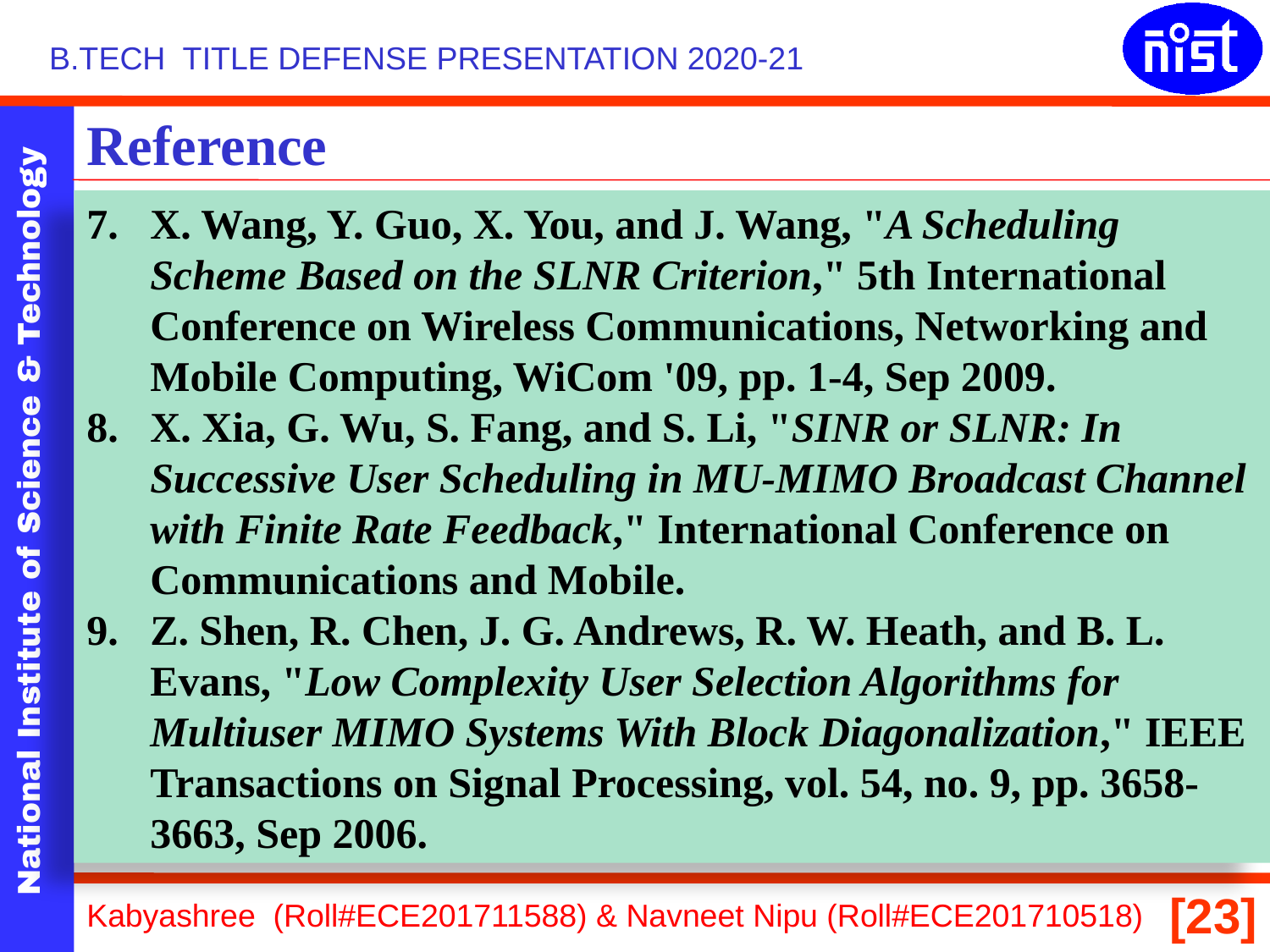

Reference
X. Wang, Y. Guo, X. You, and J. Wang, "A Scheduling Scheme Based on the SLNR Criterion," 5th International Conference on Wireless Communications, Networking and Mobile Computing, WiCom '09, pp. 1-4, Sep 2009.
X. Xia, G. Wu, S. Fang, and S. Li, "SINR or SLNR: In Successive User Scheduling in MU-MIMO Broadcast Channel with Finite Rate Feedback," International Conference on Communications and Mobile.
Z. Shen, R. Chen, J. G. Andrews, R. W. Heath, and B. L. Evans, "Low Complexity User Selection Algorithms for Multiuser MIMO Systems With Block Diagonalization," IEEE Transactions on Signal Processing, vol. 54, no. 9, pp. 3658-3663, Sep 2006.